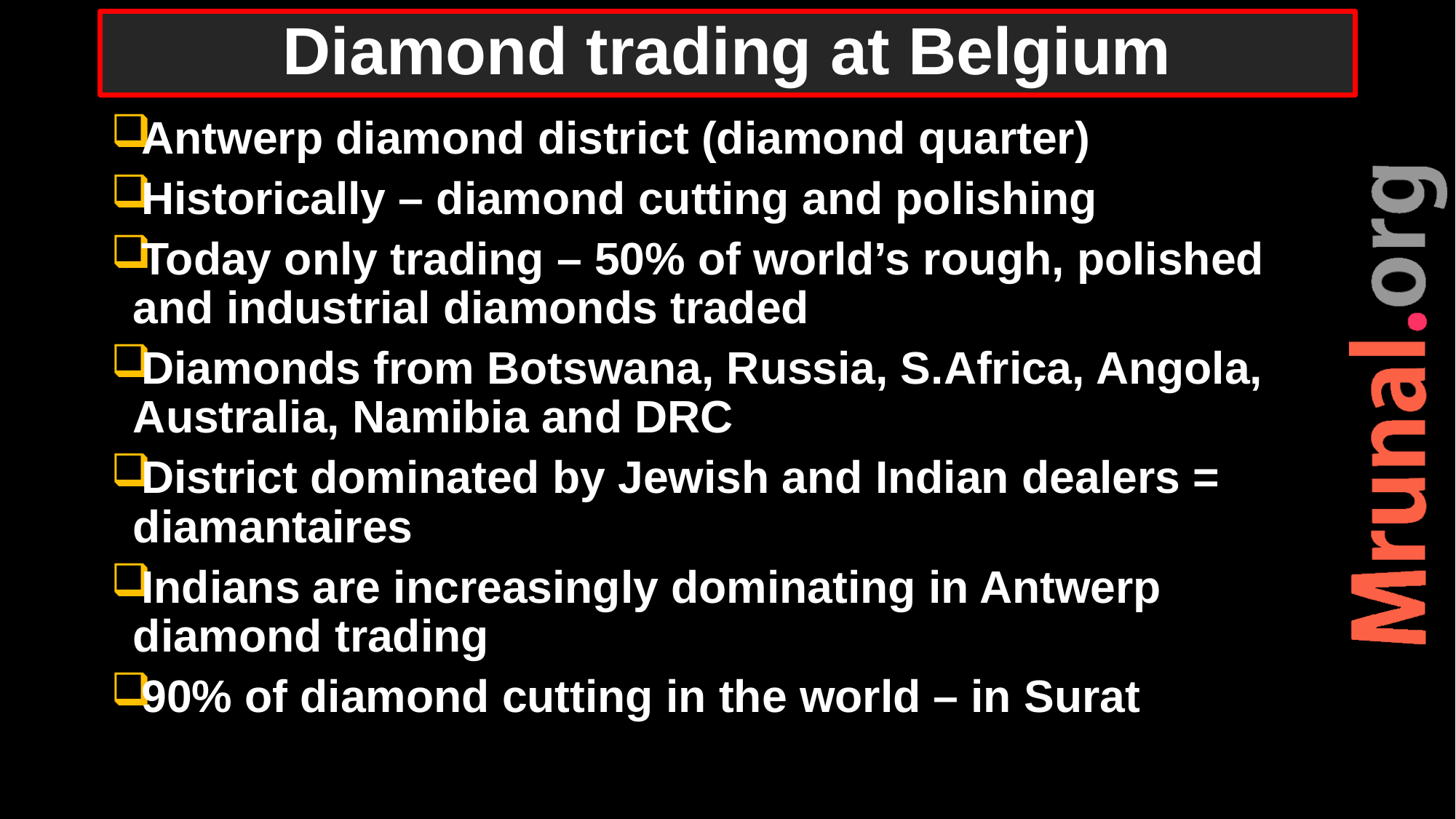

# Diamond trading at Belgium
Antwerp diamond district (diamond quarter)
Historically – diamond cutting and polishing
Today only trading – 50% of world’s rough, polished and industrial diamonds traded
Diamonds from Botswana, Russia, S.Africa, Angola, Australia, Namibia and DRC
District dominated by Jewish and Indian dealers = diamantaires
Indians are increasingly dominating in Antwerp diamond trading
90% of diamond cutting in the world – in Surat